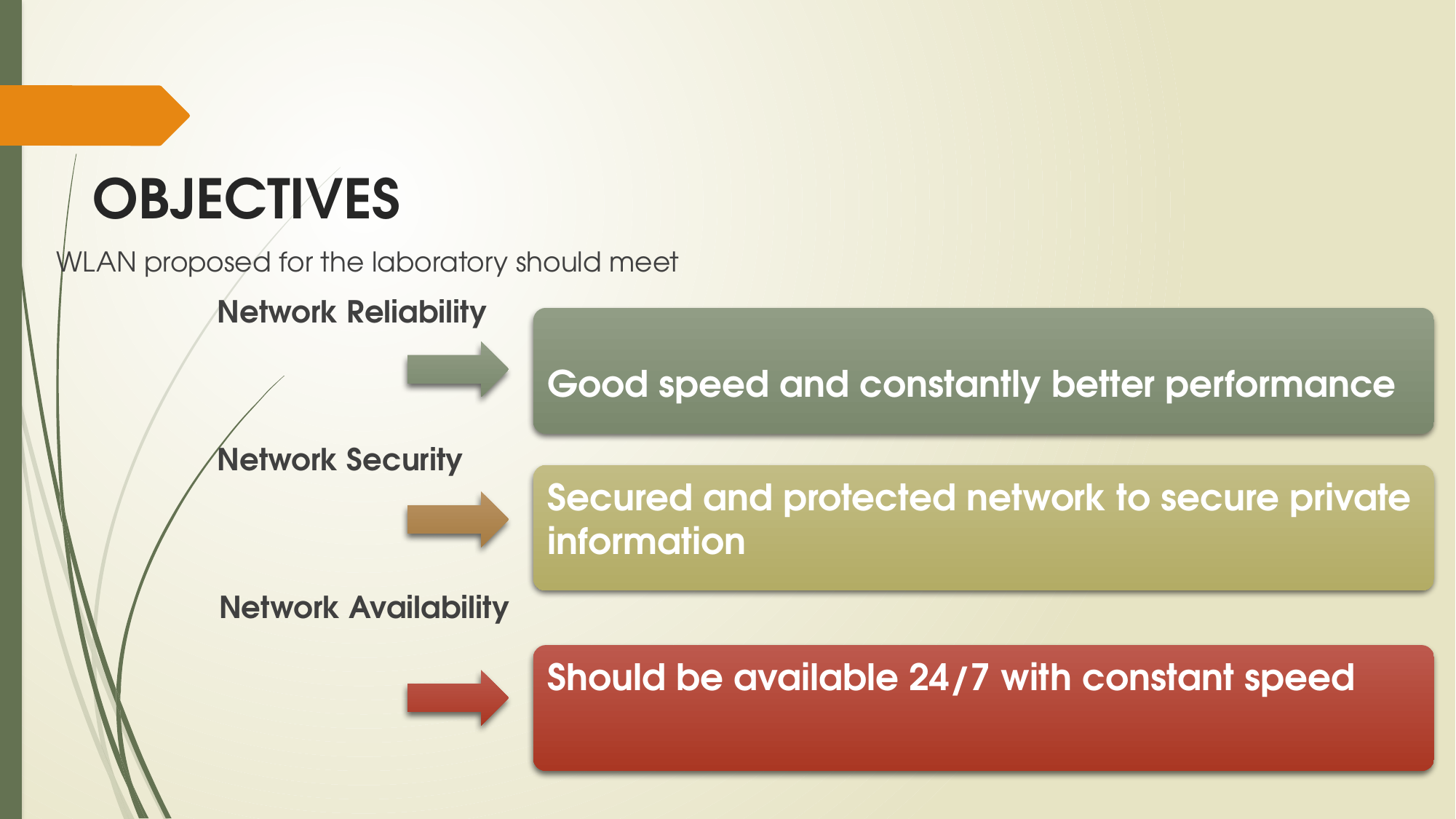

# OBJECTIVES
WLAN proposed for the laboratory should meet
                     Network Reliability

                     Network Security

                   Network Availability

Good speed and constantly better performance

Secured and protected network to secure private information

Should be available 24/7 with constant speed